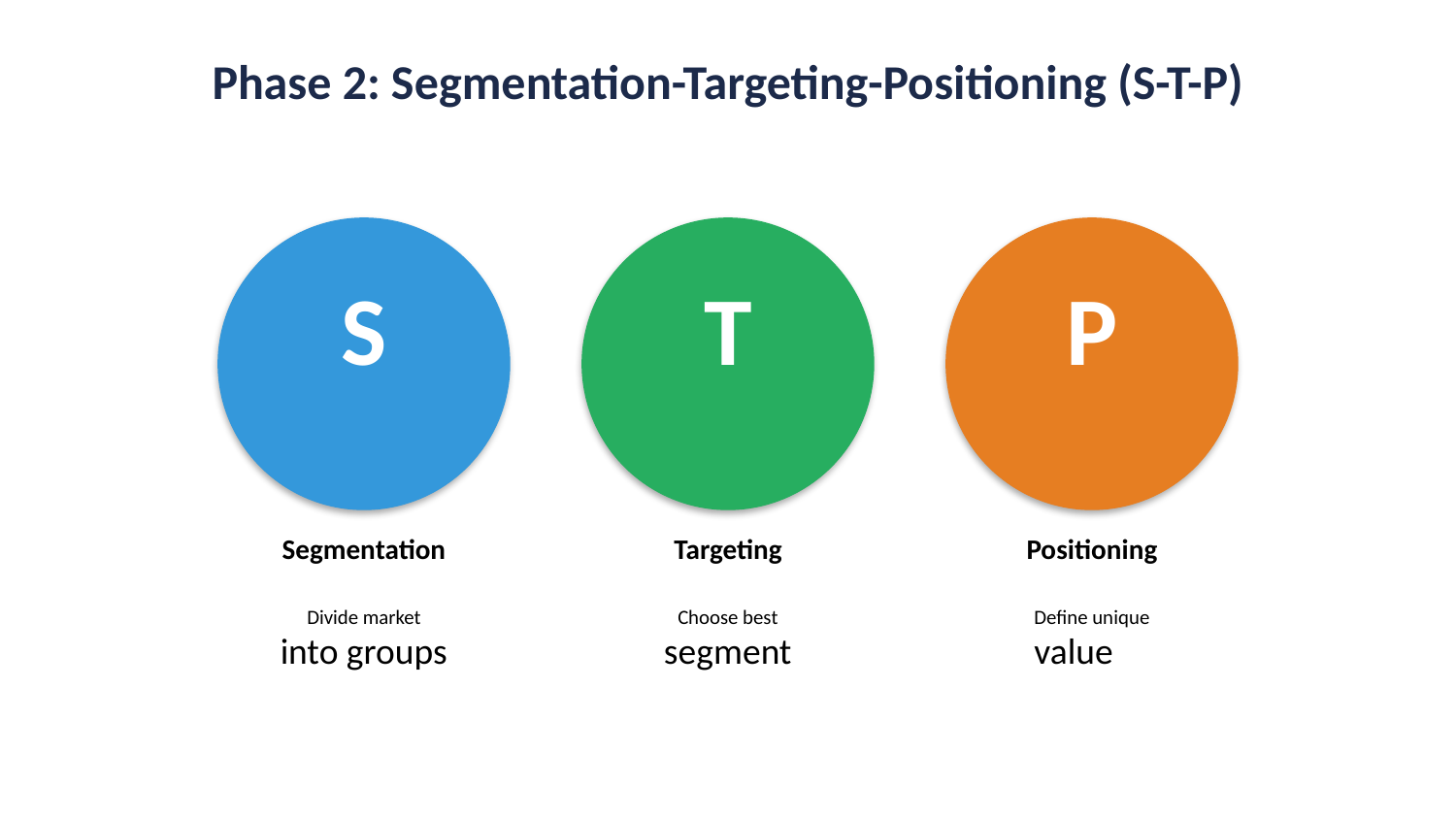

Phase 2: Segmentation-Targeting-Positioning (S-T-P)
S
T
P
Segmentation
Targeting
Positioning
Divide market
into groups
Choose best
segment
Define unique
value